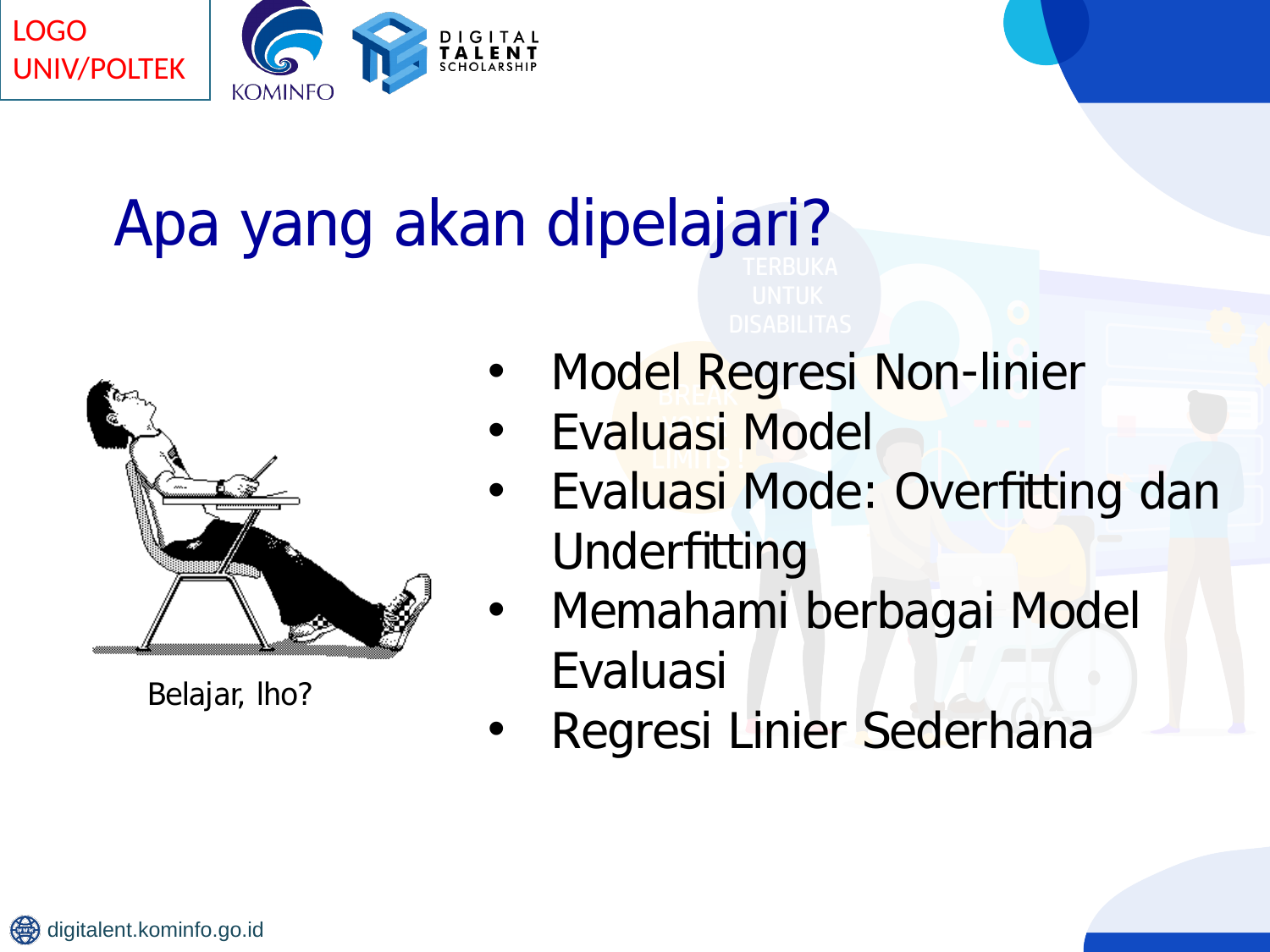

# Apa yang akan dipelajari?
Model Regresi Non-linier
Evaluasi Model
Evaluasi Mode: Overfitting dan Underfitting
Memahami berbagai Model Evaluasi
Regresi Linier Sederhana

Belajar, lho?